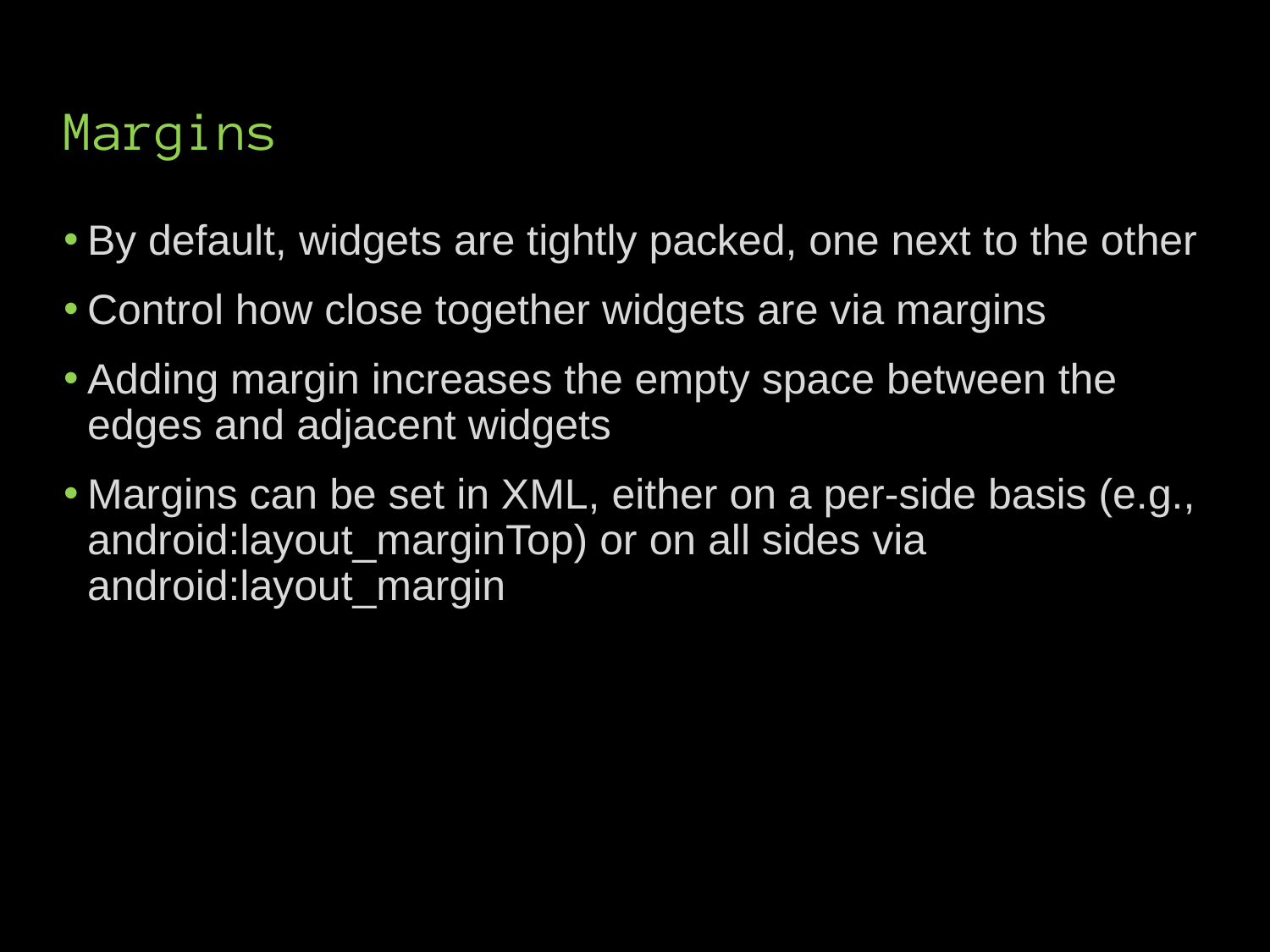

# Margins
By default, widgets are tightly packed, one next to the other
Control how close together widgets are via margins
Adding margin increases the empty space between the edges and adjacent widgets
Margins can be set in XML, either on a per-side basis (e.g., android:layout_marginTop) or on all sides via android:layout_margin